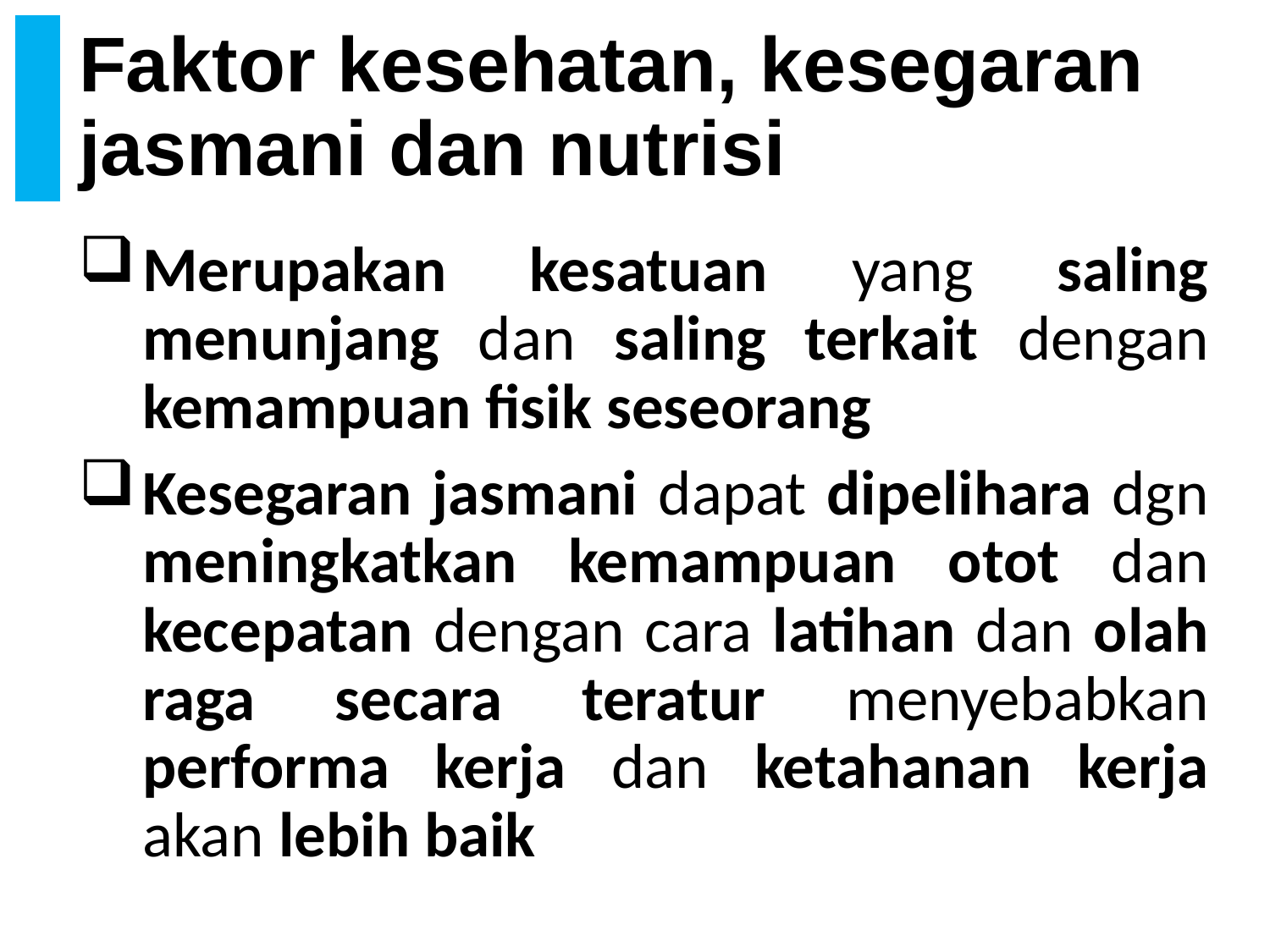

# Faktor kesehatan, kesegaran jasmani dan nutrisi
Merupakan kesatuan yang saling menunjang dan saling terkait dengan kemampuan fisik seseorang
Kesegaran jasmani dapat dipelihara dgn meningkatkan kemampuan otot dan kecepatan dengan cara latihan dan olah raga secara teratur menyebabkan performa kerja dan ketahanan kerja akan lebih baik